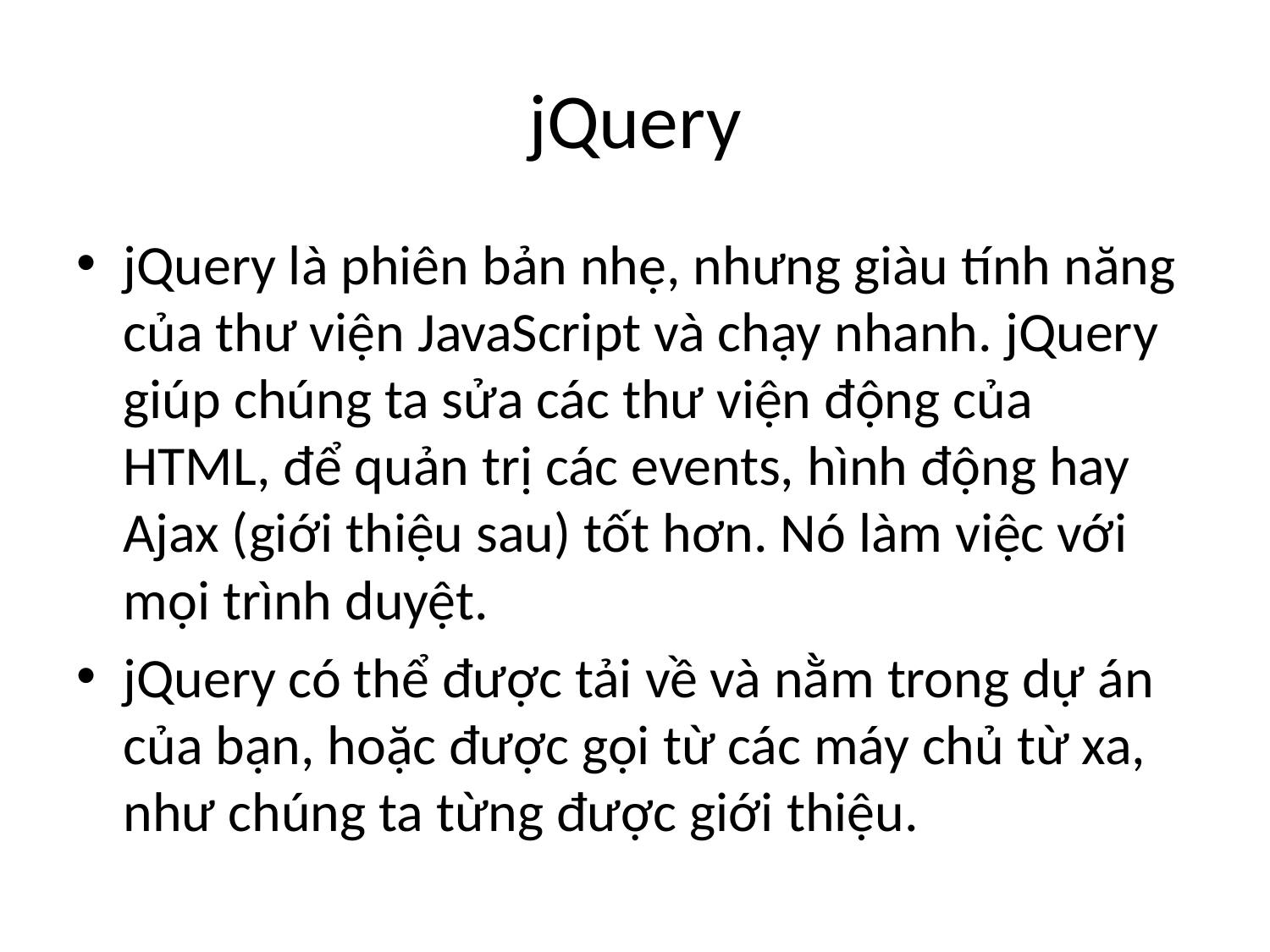

# jQuery
jQuery là phiên bản nhẹ, nhưng giàu tính năng của thư viện JavaScript và chạy nhanh. jQuery giúp chúng ta sửa các thư viện động của HTML, để quản trị các events, hình động hay Ajax (giới thiệu sau) tốt hơn. Nó làm việc với mọi trình duyệt.
jQuery có thể được tải về và nằm trong dự án của bạn, hoặc được gọi từ các máy chủ từ xa, như chúng ta từng được giới thiệu.